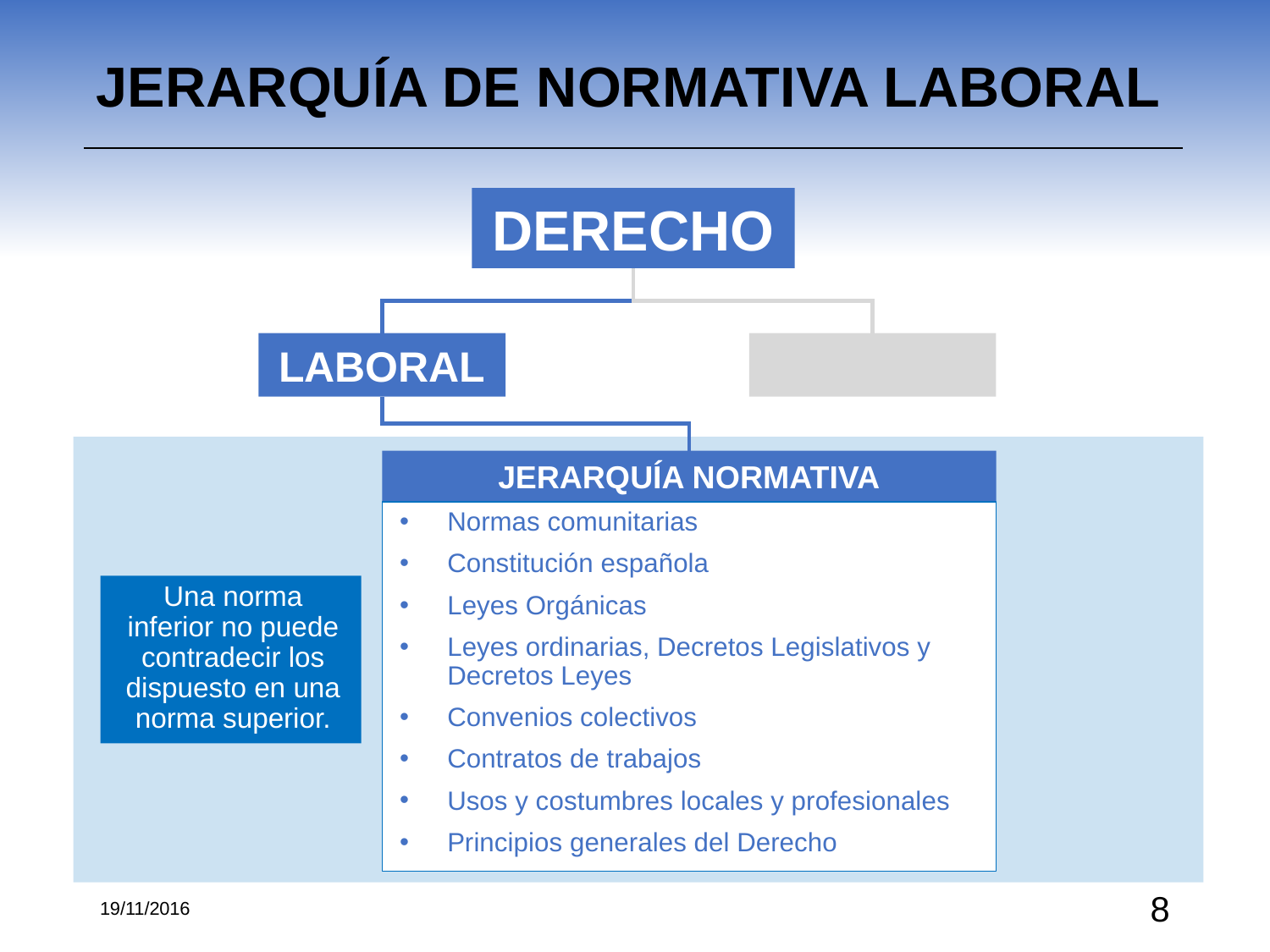

JERARQUÍA DE NORMATIVA LABORAL
DERECHO

LABORAL

JERARQUÍA NORMATIVA
Normas comunitarias
Constitución española
Leyes Orgánicas
Leyes ordinarias, Decretos Legislativos y Decretos Leyes
Convenios colectivos
Contratos de trabajos
Usos y costumbres locales y profesionales
Principios generales del Derecho
Una norma inferior no puede contradecir los dispuesto en una norma superior.
19/11/2016
8